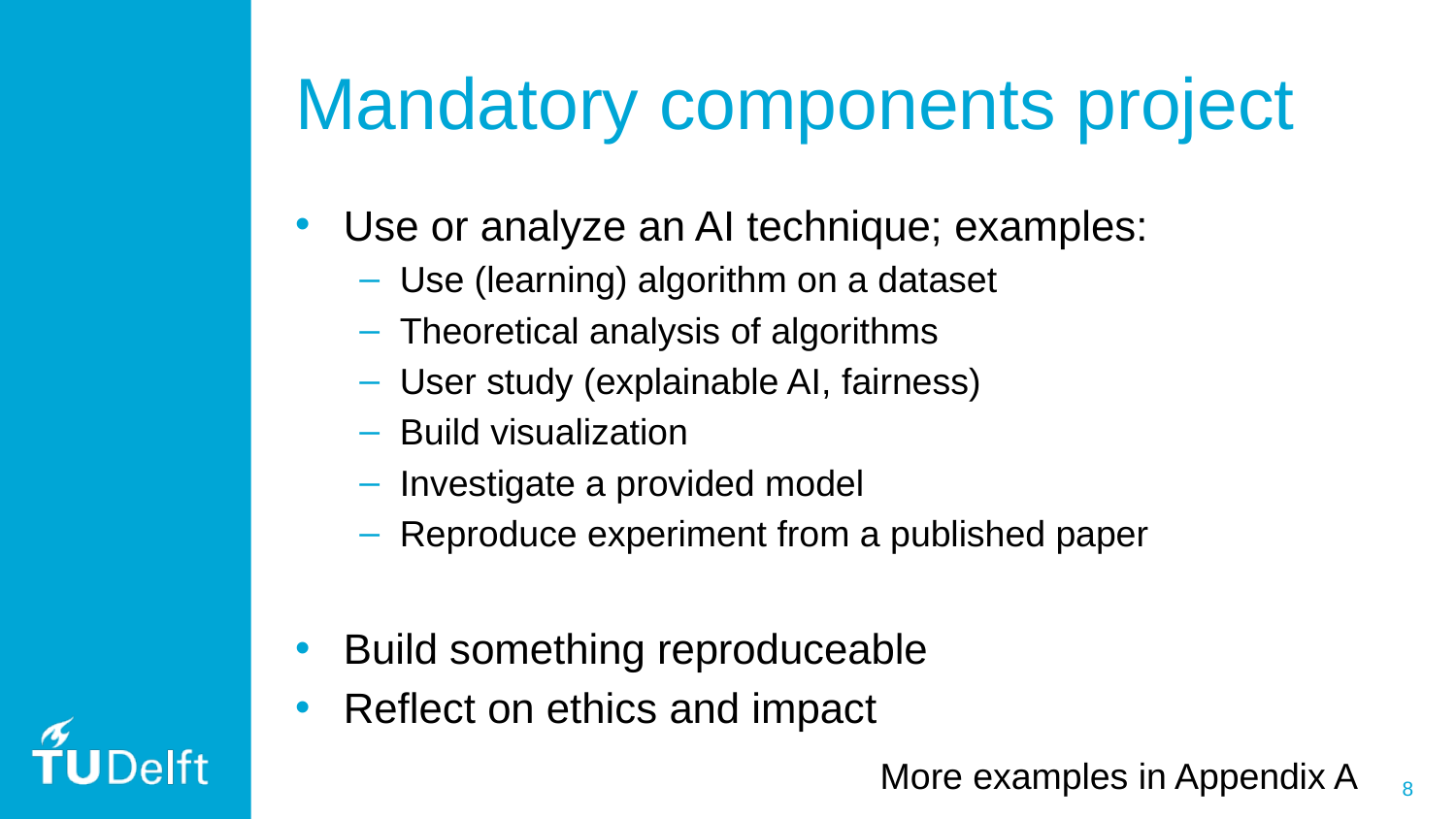

# Mandatory components project
Use or analyze an AI technique; examples:
Use (learning) algorithm on a dataset
Theoretical analysis of algorithms
User study (explainable AI, fairness)
Build visualization
Investigate a provided model
Reproduce experiment from a published paper

Build something reproduceable
Reflect on ethics and impact

More examples in Appendix A